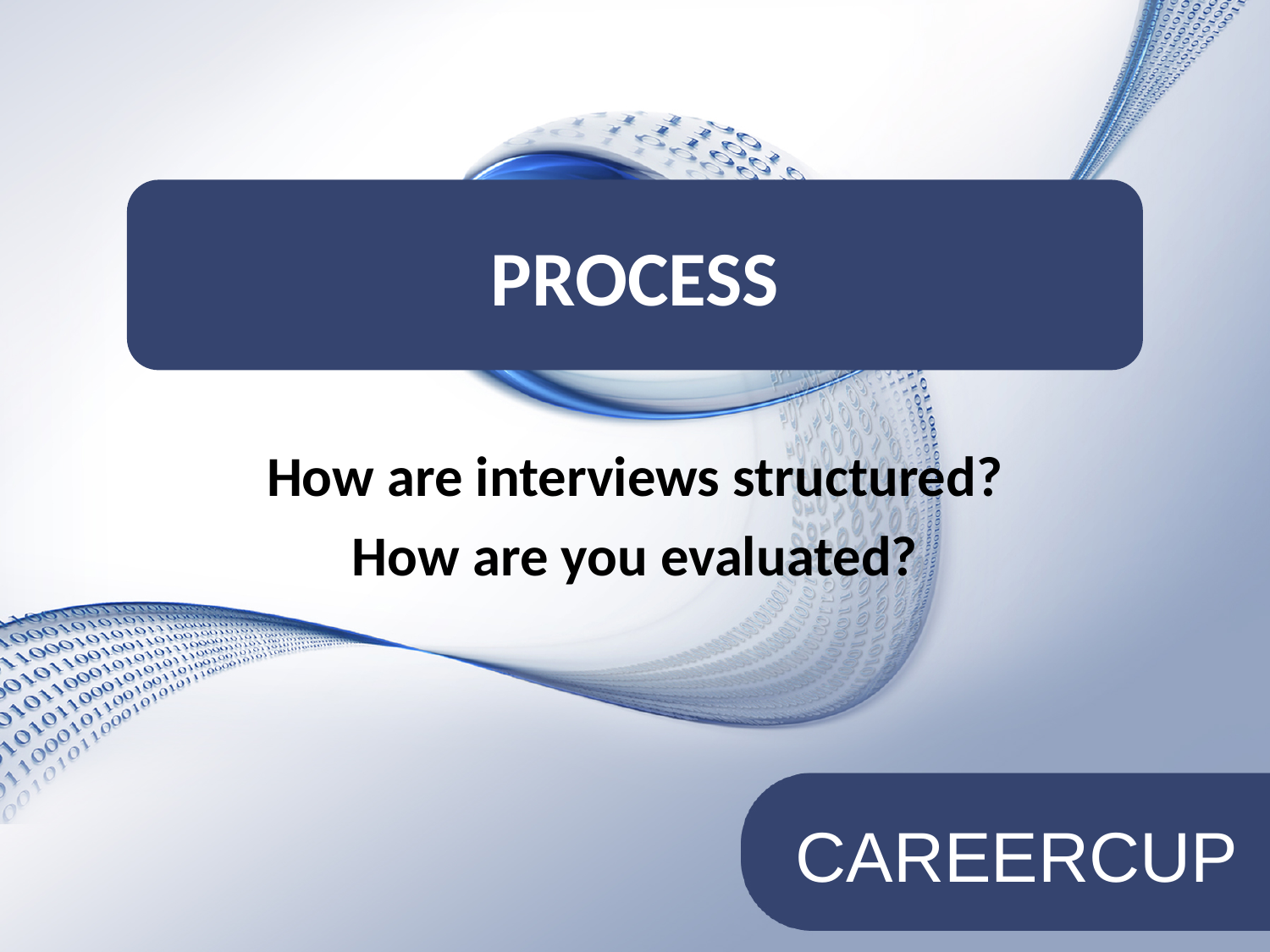

# Process
How are interviews structured?
How are you evaluated?